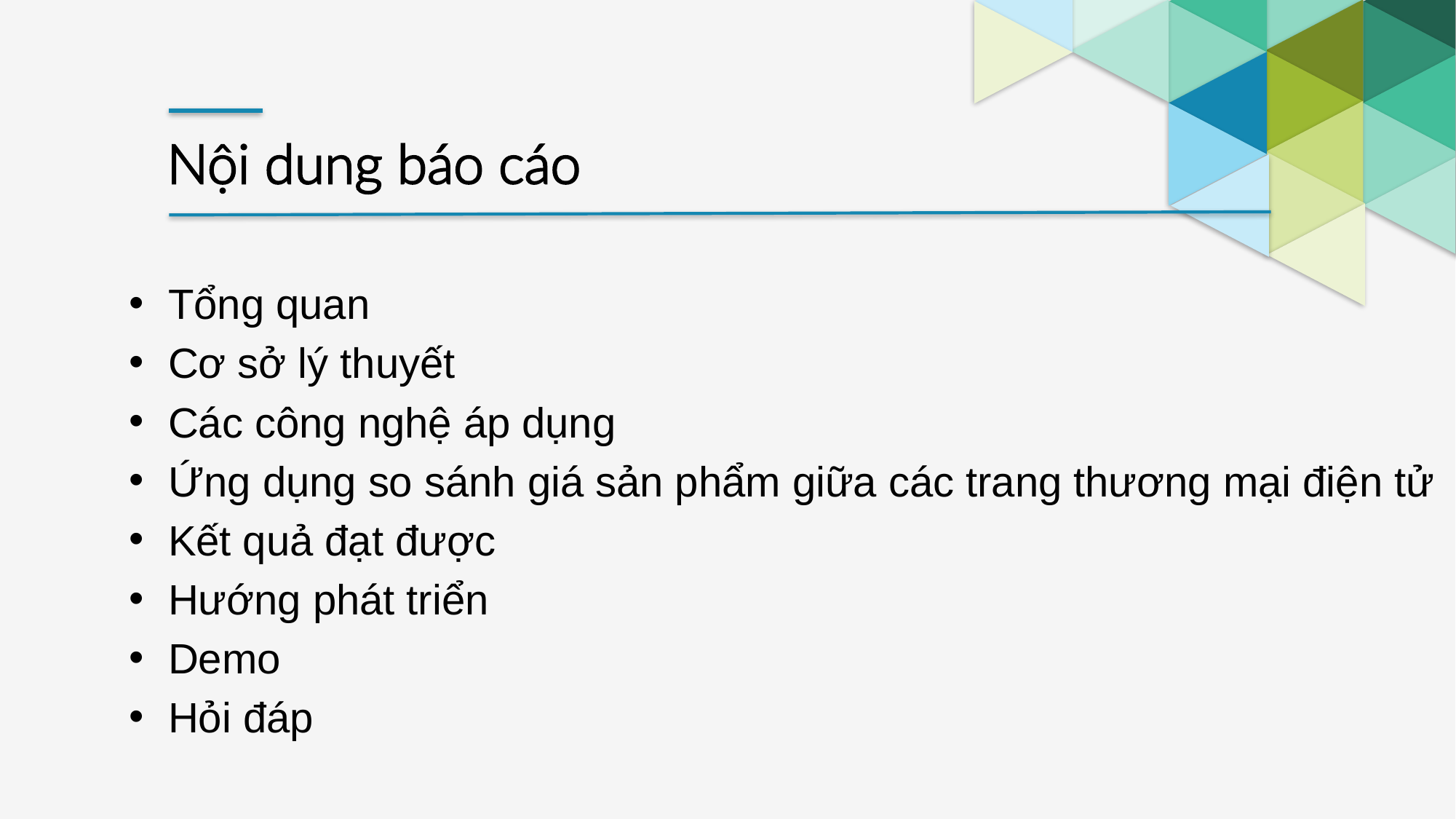

Nội dung báo cáo
Tổng quan
Cơ sở lý thuyết
Các công nghệ áp dụng
Ứng dụng so sánh giá sản phẩm giữa các trang thương mại điện tử
Kết quả đạt được
Hướng phát triển
Demo
Hỏi đáp